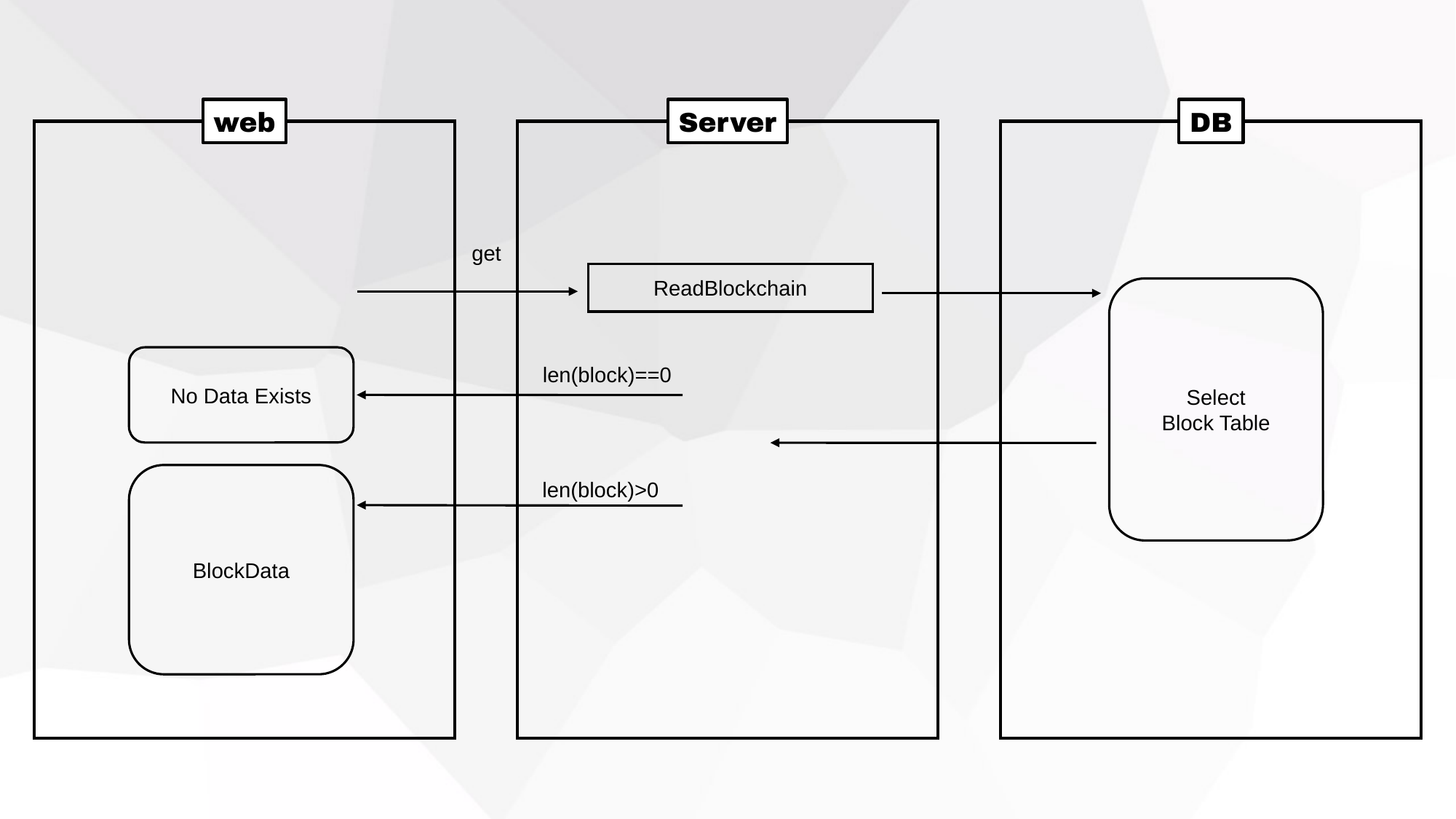

web

Server

DB

get
ReadBlockchain
Select
Block Table
No Data Exists
len(block)==0
BlockData
len(block)>0